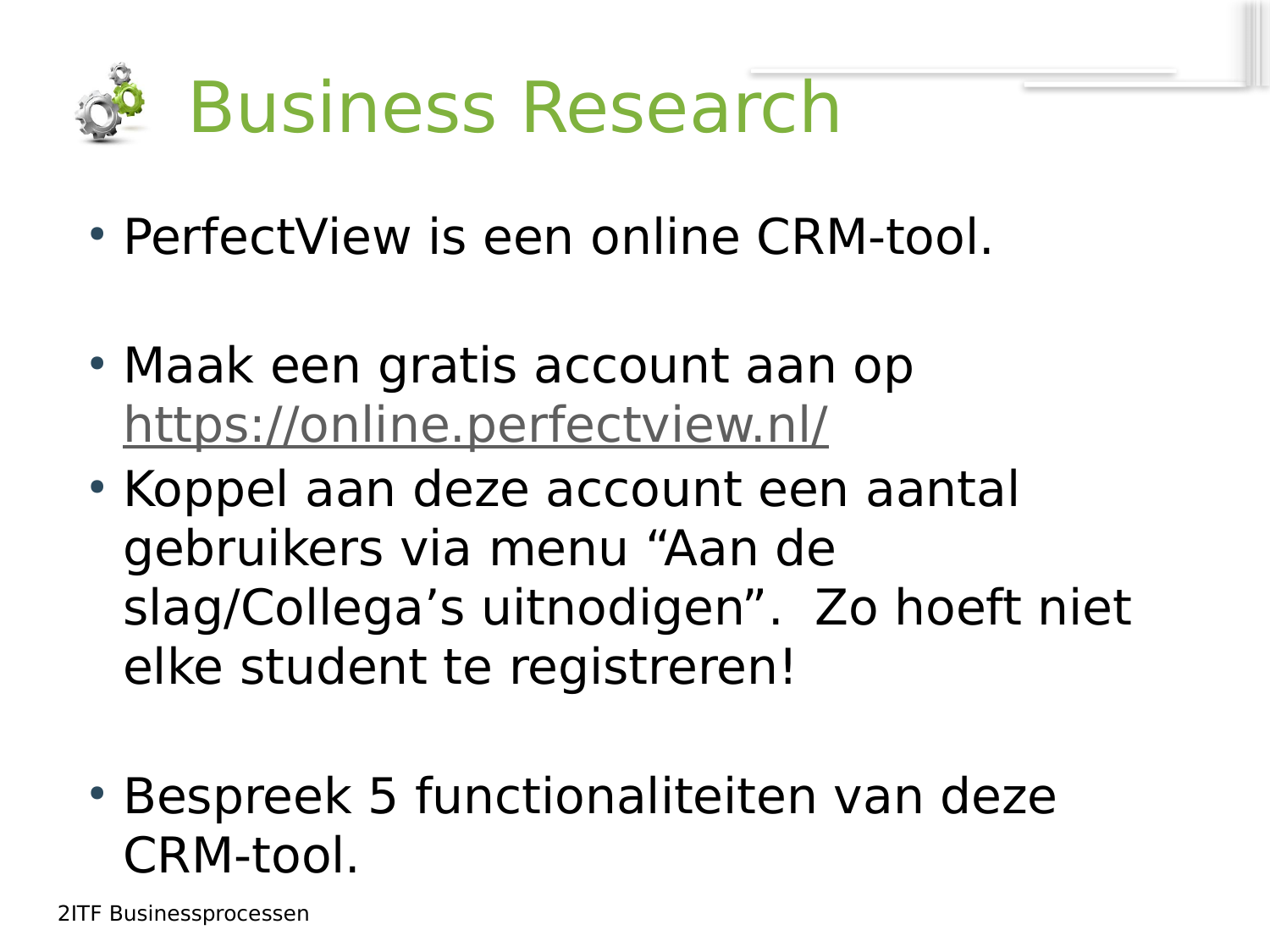

# Business Research
PerfectView is een online CRM-tool.

Maak een gratis account aan op https://online.perfectview.nl/
Koppel aan deze account een aantal gebruikers via menu “Aan de slag/Collega’s uitnodigen”.  Zo hoeft niet elke student te registreren!

Bespreek 5 functionaliteiten van deze CRM-tool.